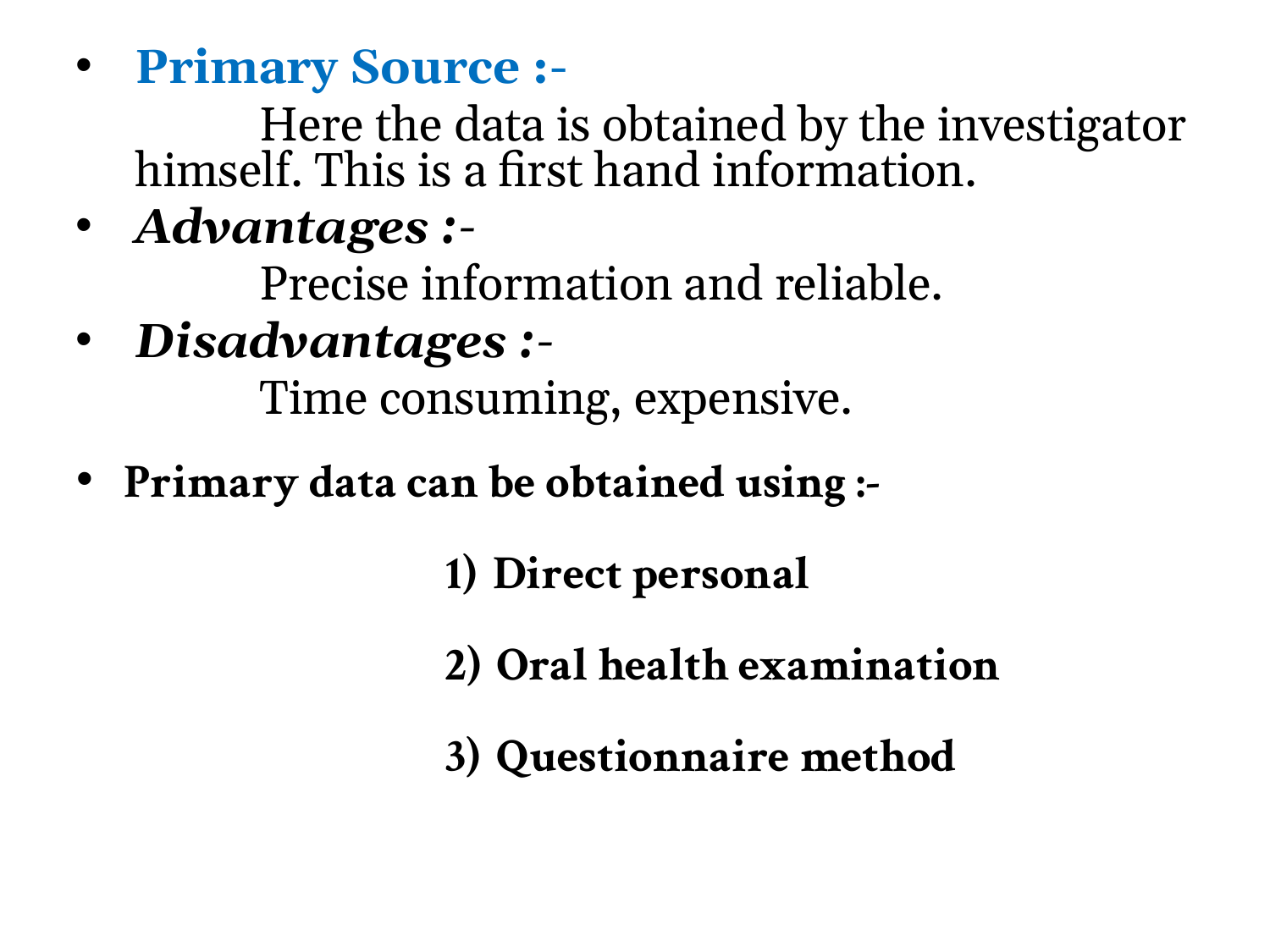

Primary Source :-
Here the data is obtained by the investigator  himself. This is a first hand information.
Advantages :-
Precise information and reliable.
Disadvantages :-
Time consuming, expensive.
Primary data can be obtained using :-
Direct personal
Oral health examination
Questionnaire method